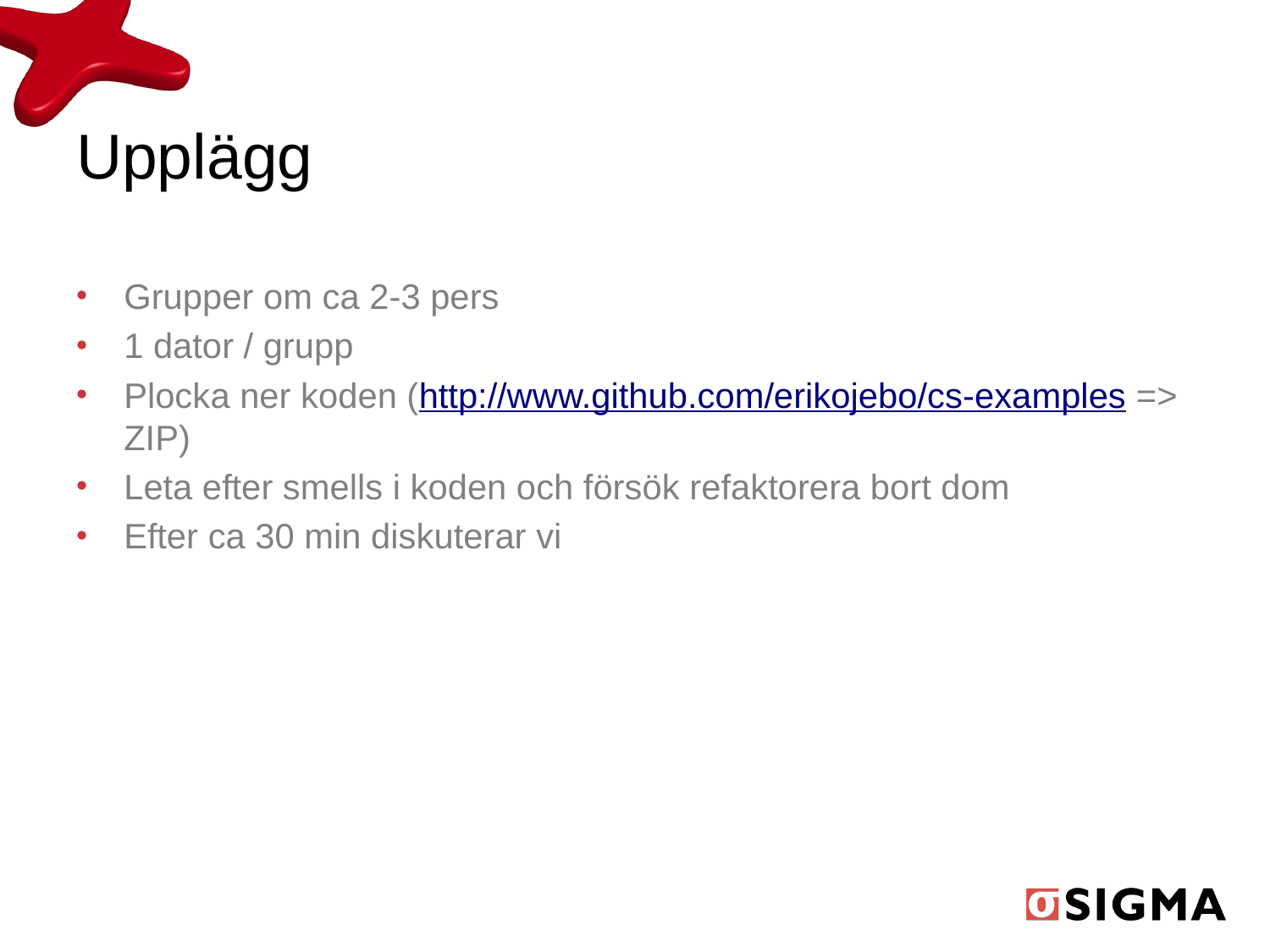

# Upplägg
Grupper om ca 2-3 pers
1 dator / grupp
Plocka ner koden (http://www.github.com/erikojebo/cs-examples => ZIP)
Leta efter smells i koden och försök refaktorera bort dom
Efter ca 30 min diskuterar vi